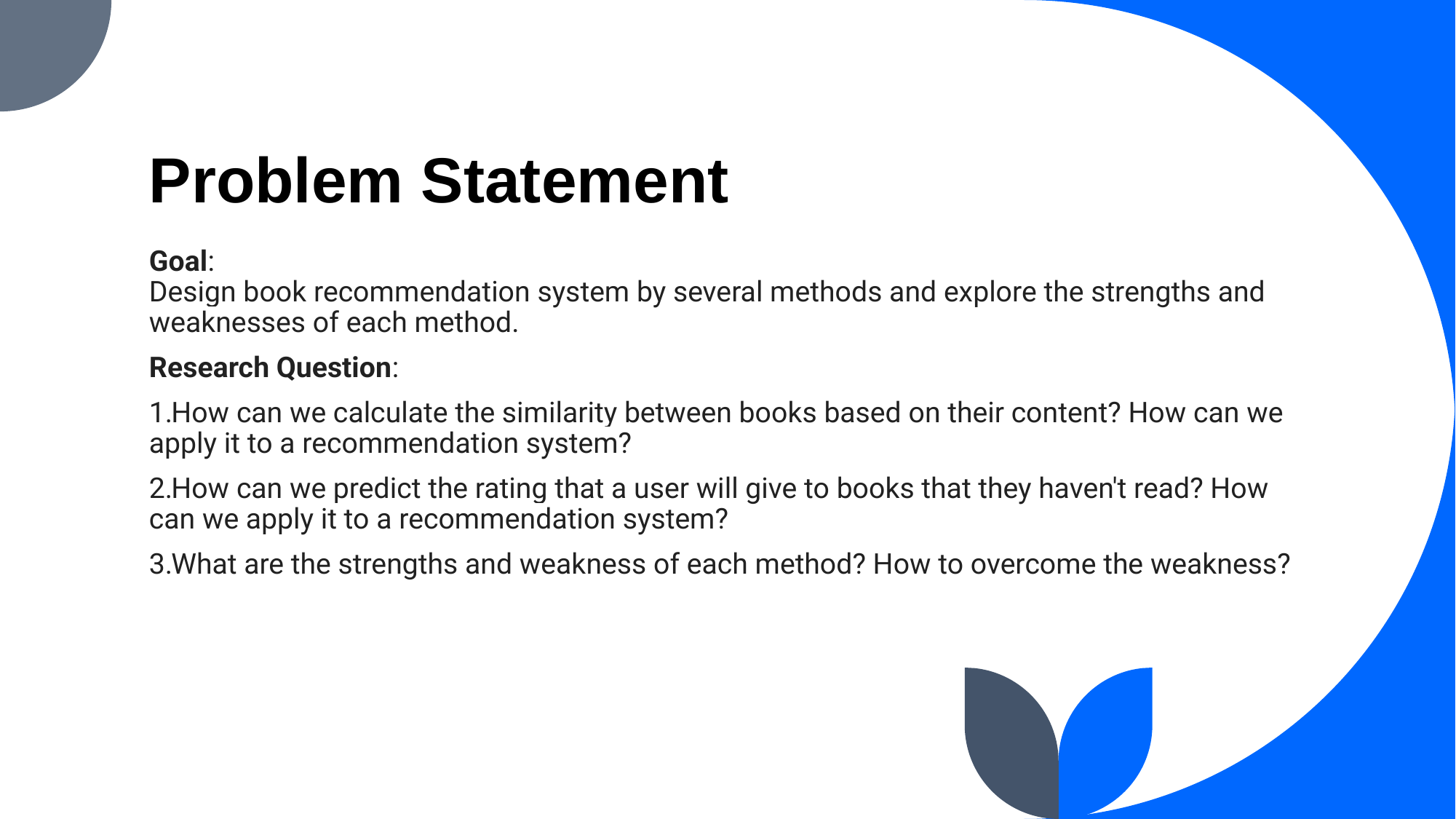

# Problem Statement
Goal:
Design book recommendation system by several methods and explore the strengths and weaknesses of each method.
Research Question:
How can we calculate the similarity between books based on their content? How can we apply it to a recommendation system?
How can we predict the rating that a user will give to books that they haven't read? How can we apply it to a recommendation system?
What are the strengths and weakness of each method? How to overcome the weakness?